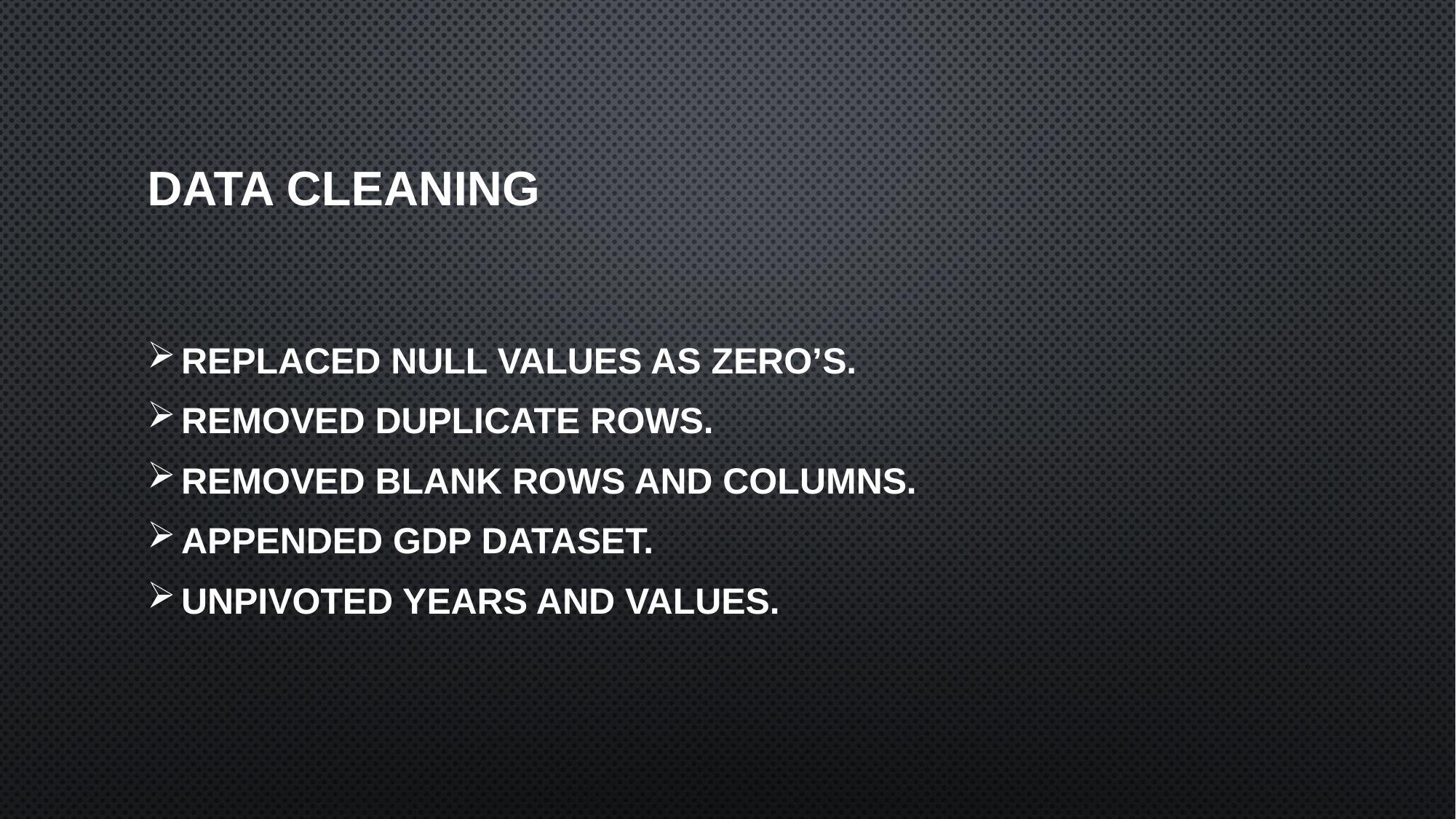

# Data Cleaning
Replaced null values as Zero’s.
Removed Duplicate Rows.
Removed Blank Rows and Columns.
Appended GDP dataset.
Unpivoted Years and values.